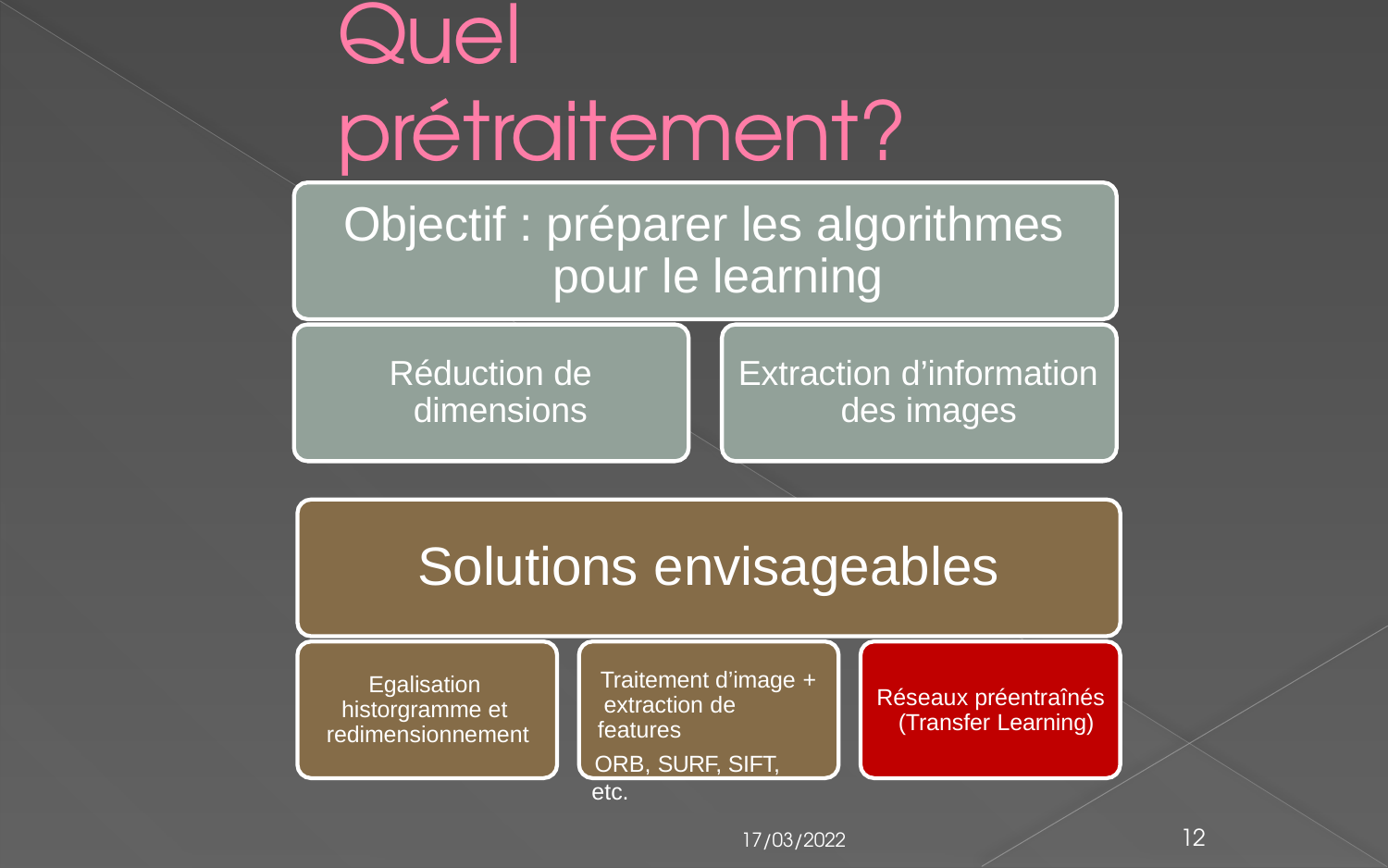

# Quel prétraitement?

Objectif : préparer les algorithmes  pour le learning

Réduction de  dimensions
Extraction d’information  des images

Solutions envisageables

Traitement d’image +  extraction de features
ORB, SURF, SIFT, etc.
Egalisation  historgramme et  redimensionnement
Réseaux préentraînés  (Transfer Learning)
17/03/2022
12